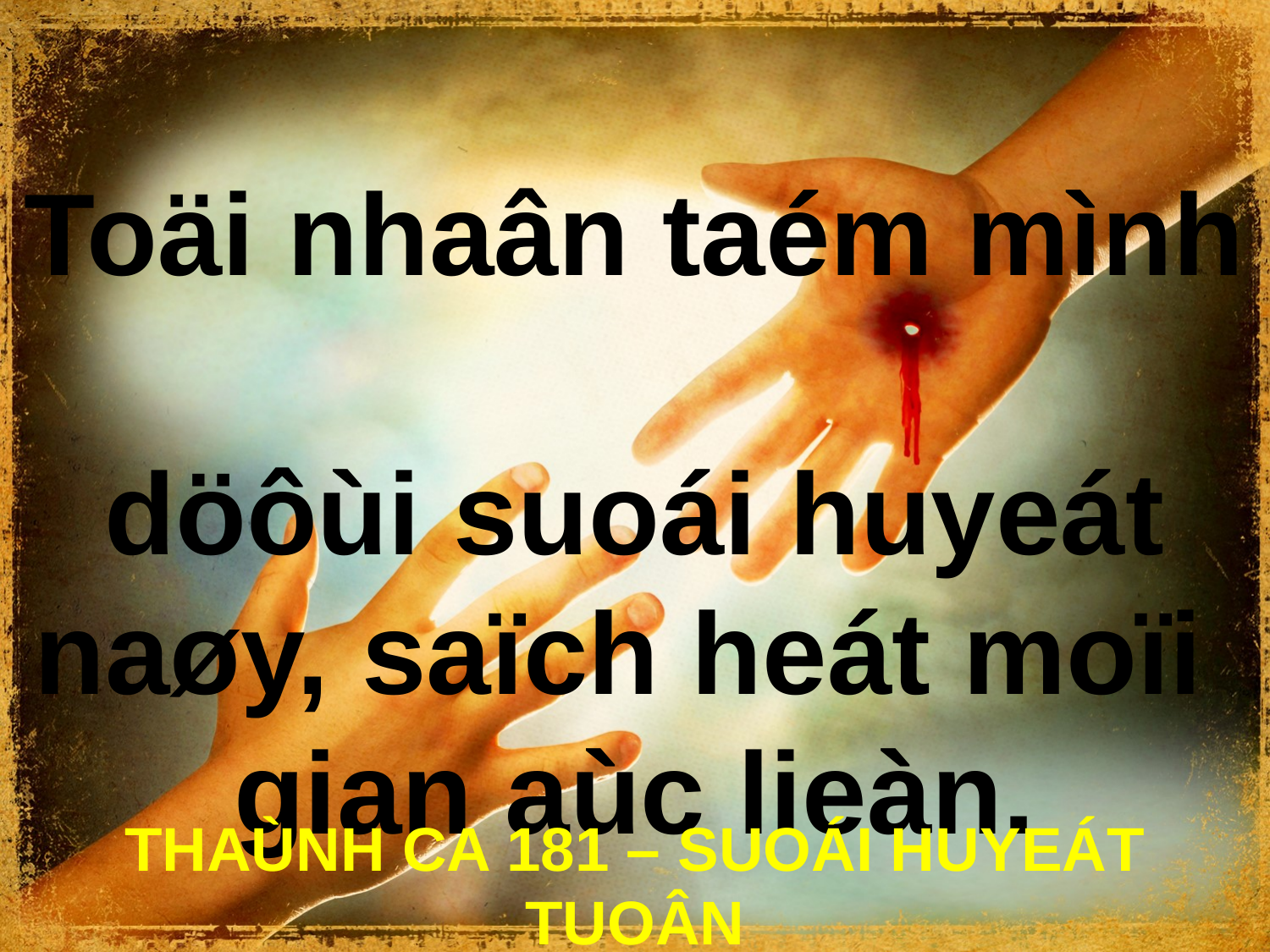

Toäi nhaân taém mình
döôùi suoái huyeát naøy, saïch heát moïi
gian aùc lieàn.
THAÙNH CA 181 – SUOÁI HUYEÁT TUOÂN